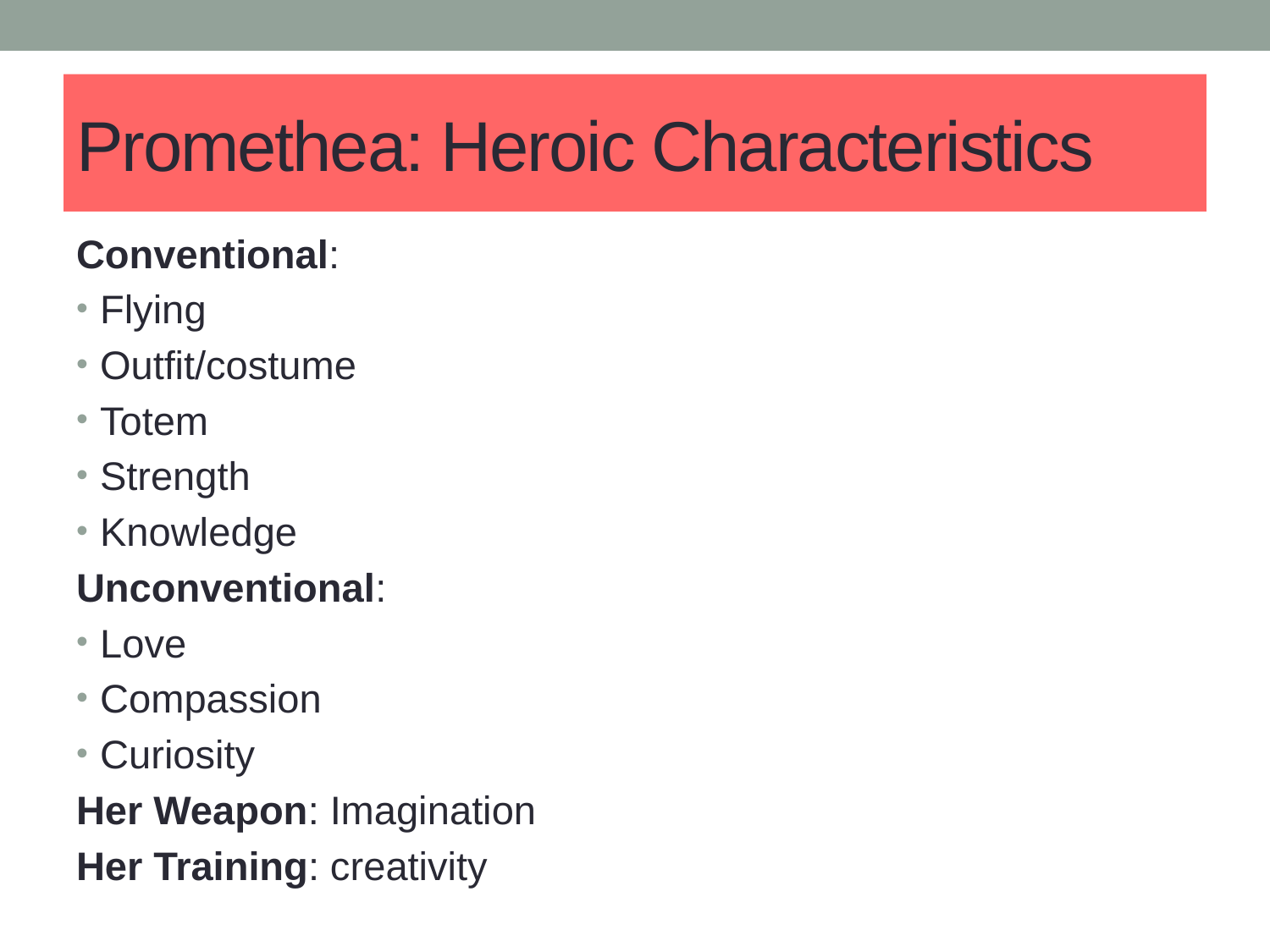

# Promethea: Heroic Characteristics
Conventional:
Flying
Outfit/costume
Totem
Strength
Knowledge
Unconventional:
Love
Compassion
Curiosity
Her Weapon: Imagination
Her Training: creativity